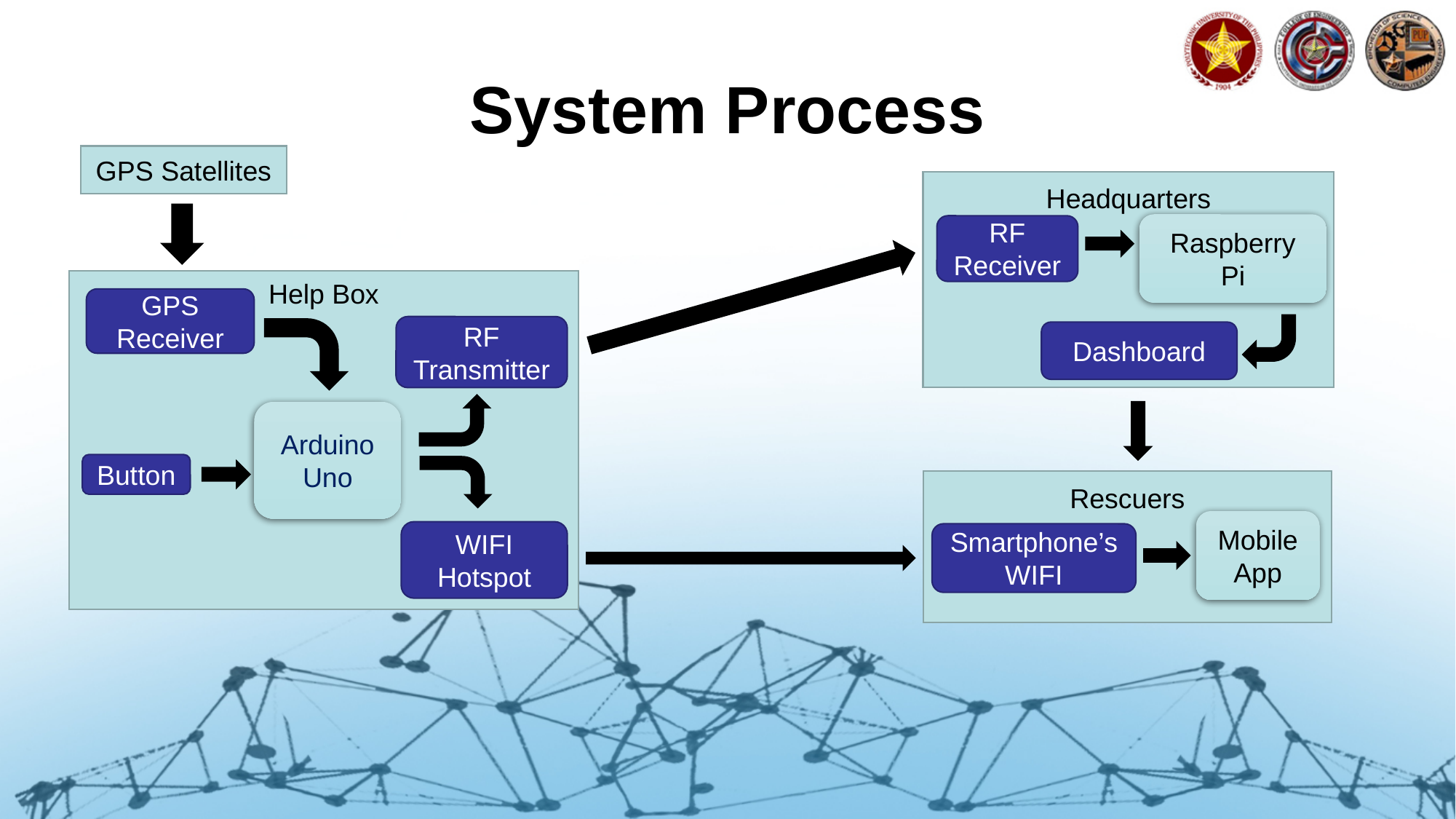

# System Process
GPS Satellites
Headquarters

Raspberry Pi
RF Receiver

Help Box

GPS Receiver

RF Transmitter
Dashboard

Arduino Uno

Button

Rescuers

Mobile App
WIFI Hotspot
Smartphone’s WIFI